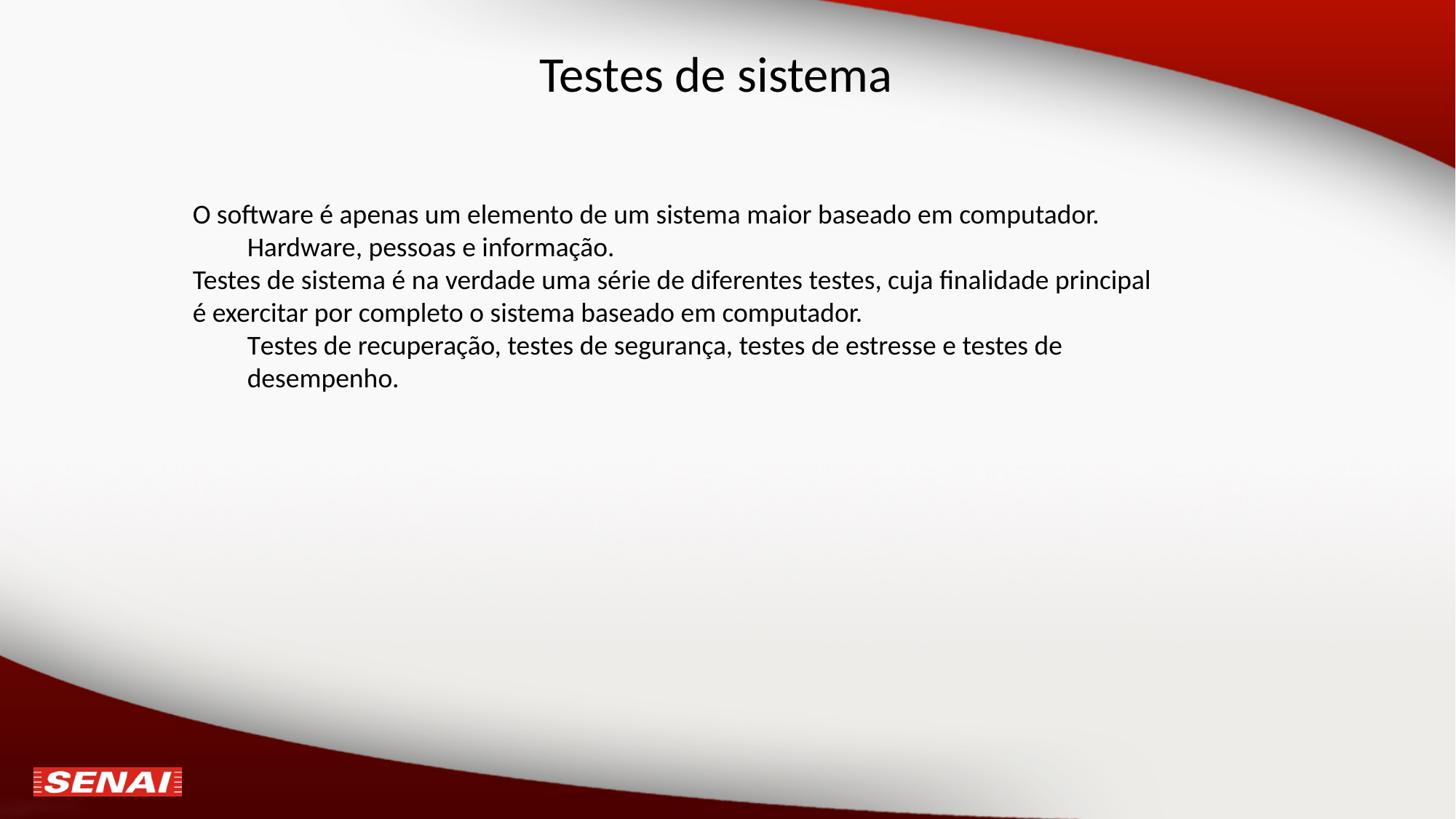

# Testes de sistema
O software é apenas um elemento de um sistema maior baseado em computador.
Hardware, pessoas e informação.
Testes de sistema é na verdade uma série de diferentes testes, cuja finalidade principal é exercitar por completo o sistema baseado em computador.
Testes de recuperação, testes de segurança, testes de estresse e testes de desempenho.